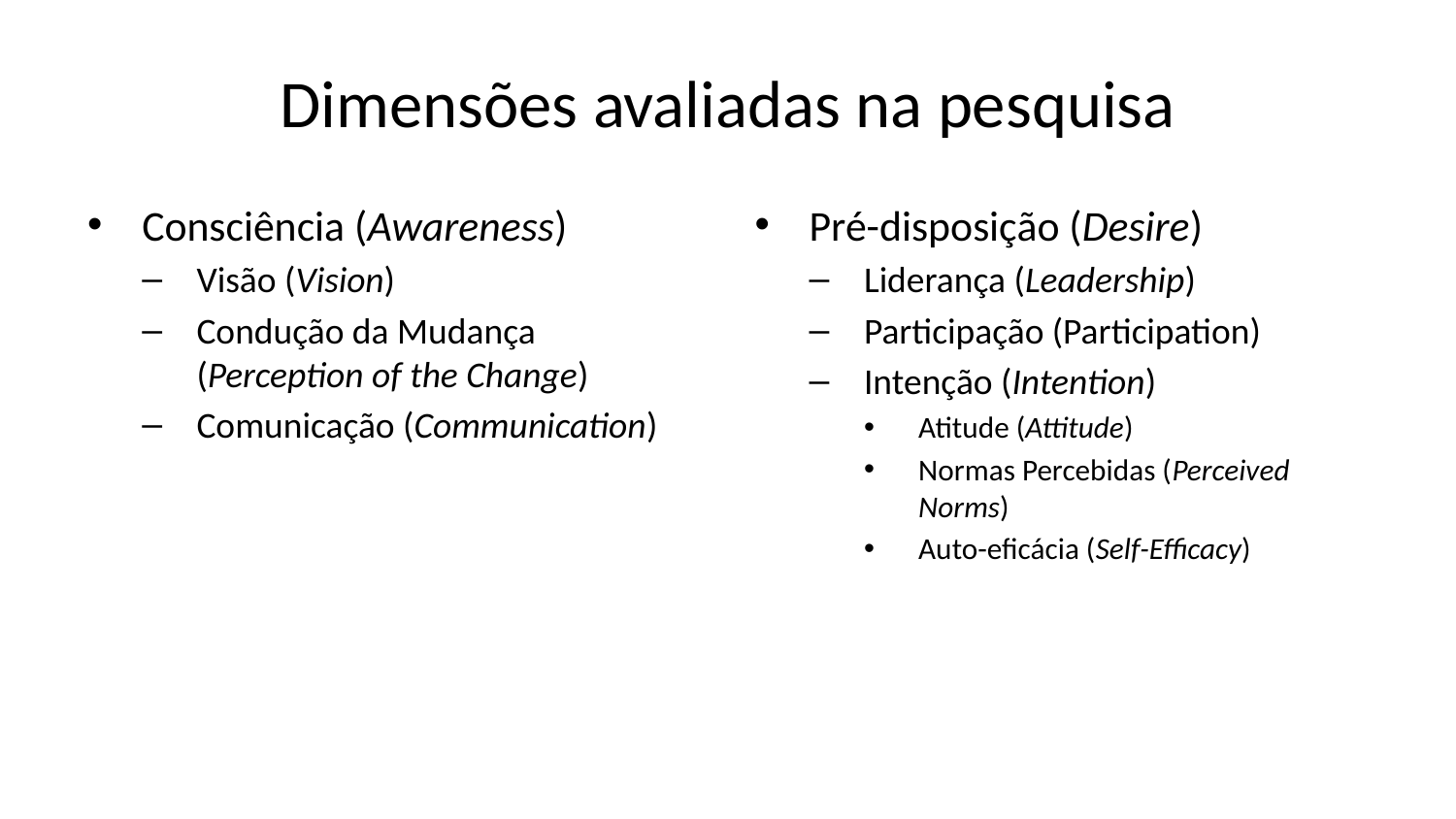

# Dimensões avaliadas na pesquisa
Consciência (Awareness)
Visão (Vision)
Condução da Mudança (Perception of the Change)
Comunicação (Communication)
Pré-disposição (Desire)
Liderança (Leadership)
Participação (Participation)
Intenção (Intention)
Atitude (Attitude)
Normas Percebidas (Perceived Norms)
Auto-eficácia (Self-Efficacy)